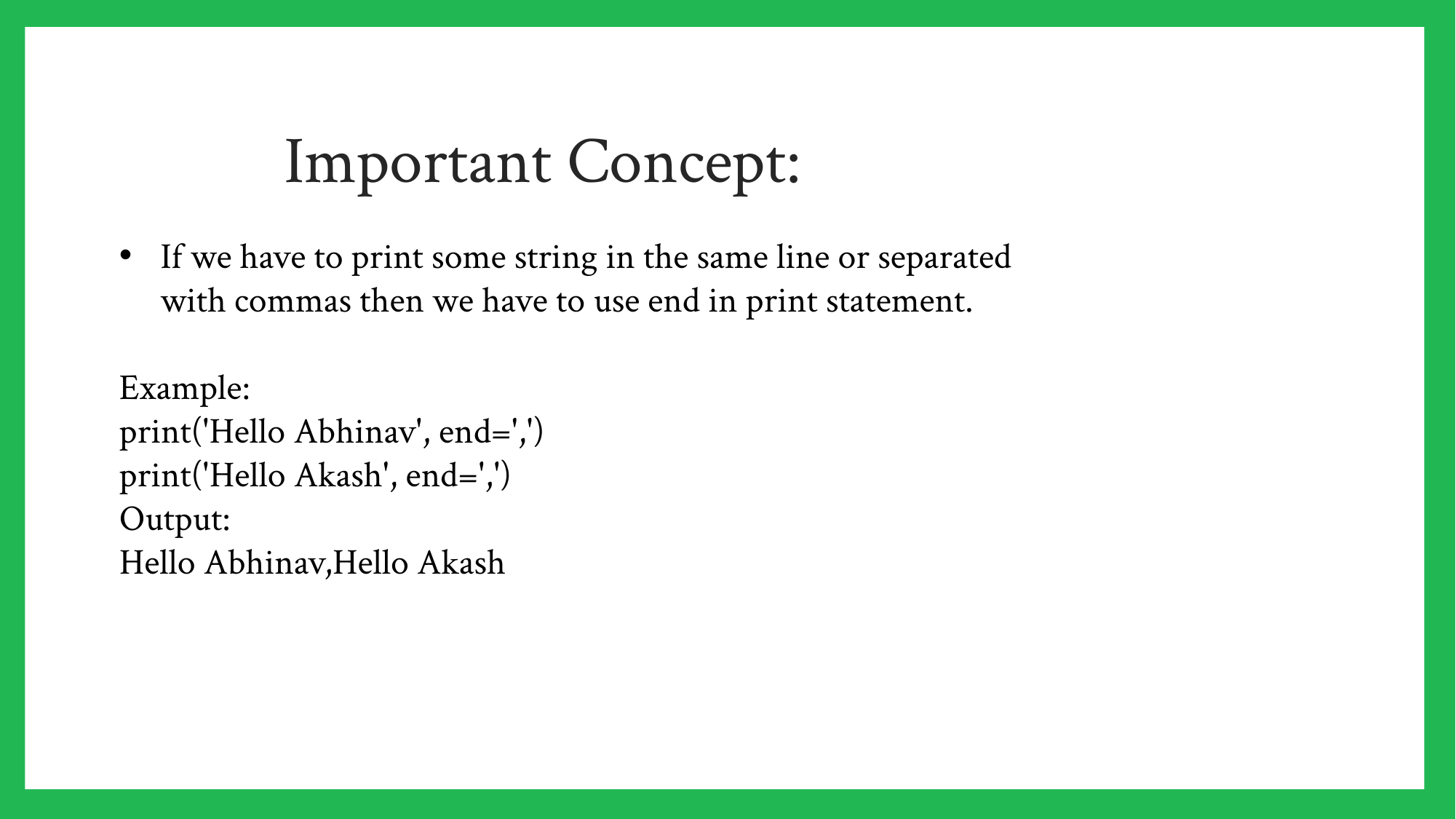

# Important Concept:
If we have to print some string in the same line or separated with commas then we have to use end in print statement.

Example:
print('Hello Abhinav', end=',')
print('Hello Akash', end=',')
Output:
Hello Abhinav,Hello Akash